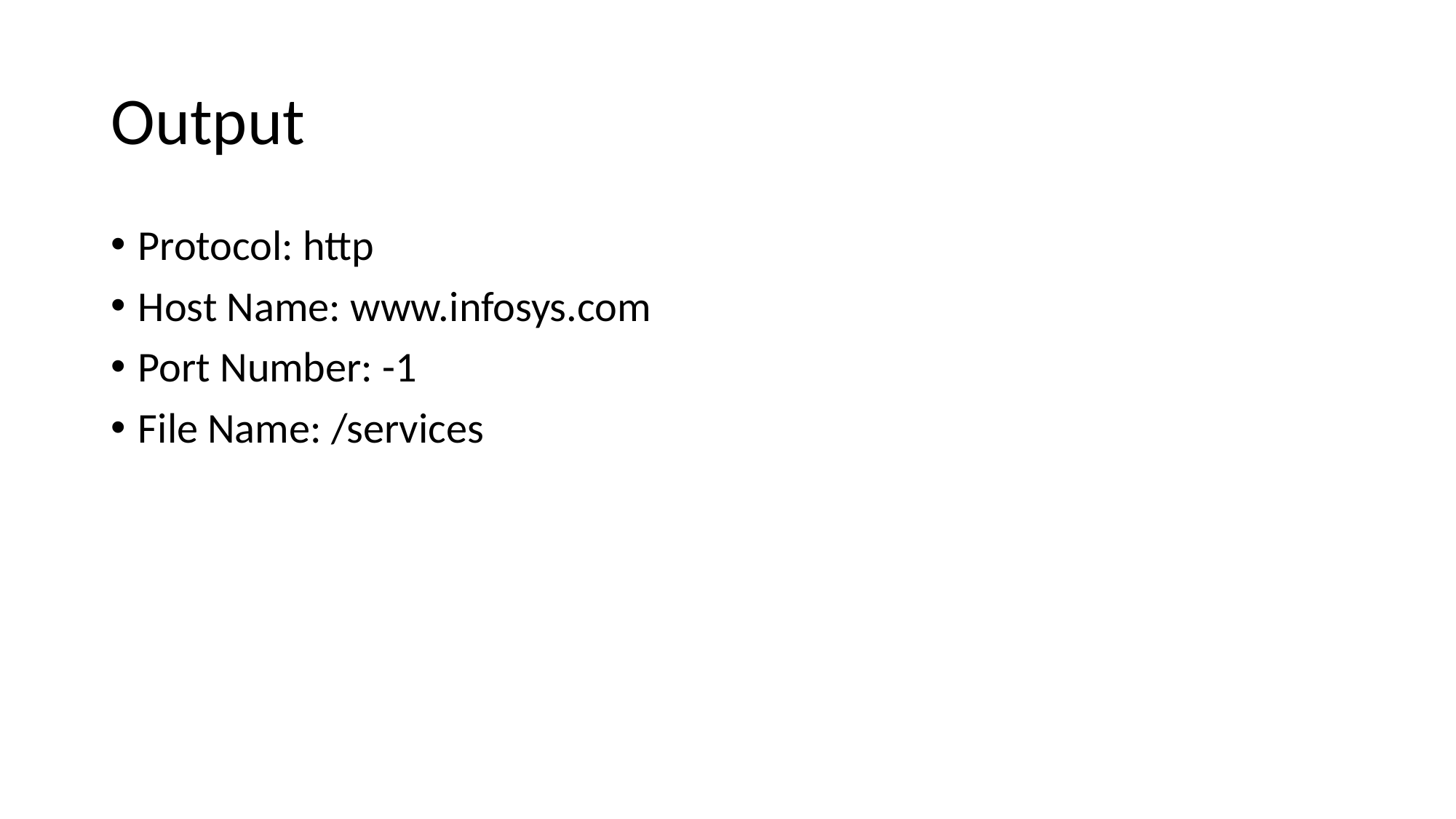

# Output
Protocol: http
Host Name: www.infosys.com
Port Number: -1
File Name: /services